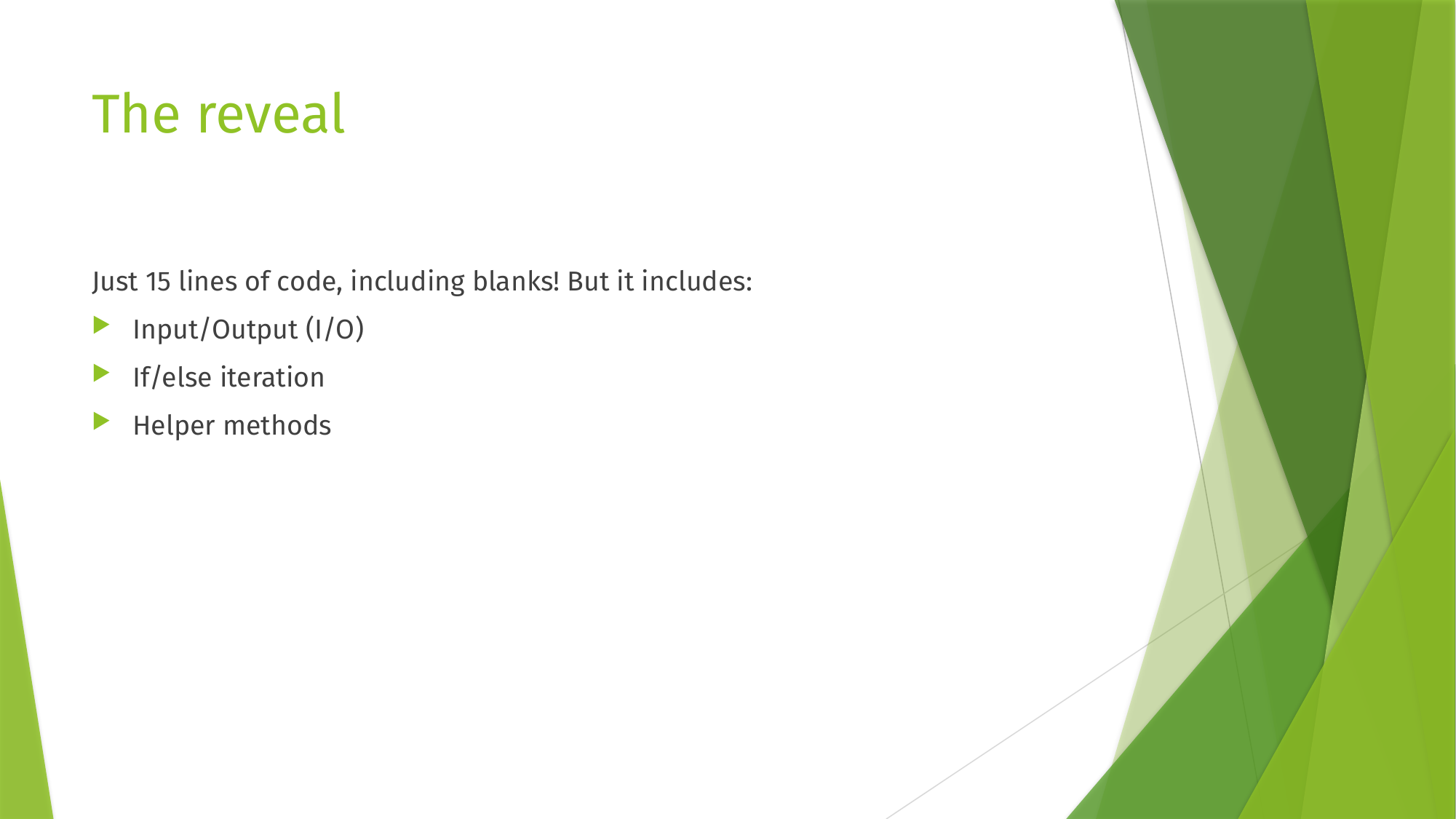

# The reveal
Just 15 lines of code, including blanks! But it includes:
Input/Output (I/O)
If/else iteration
Helper methods